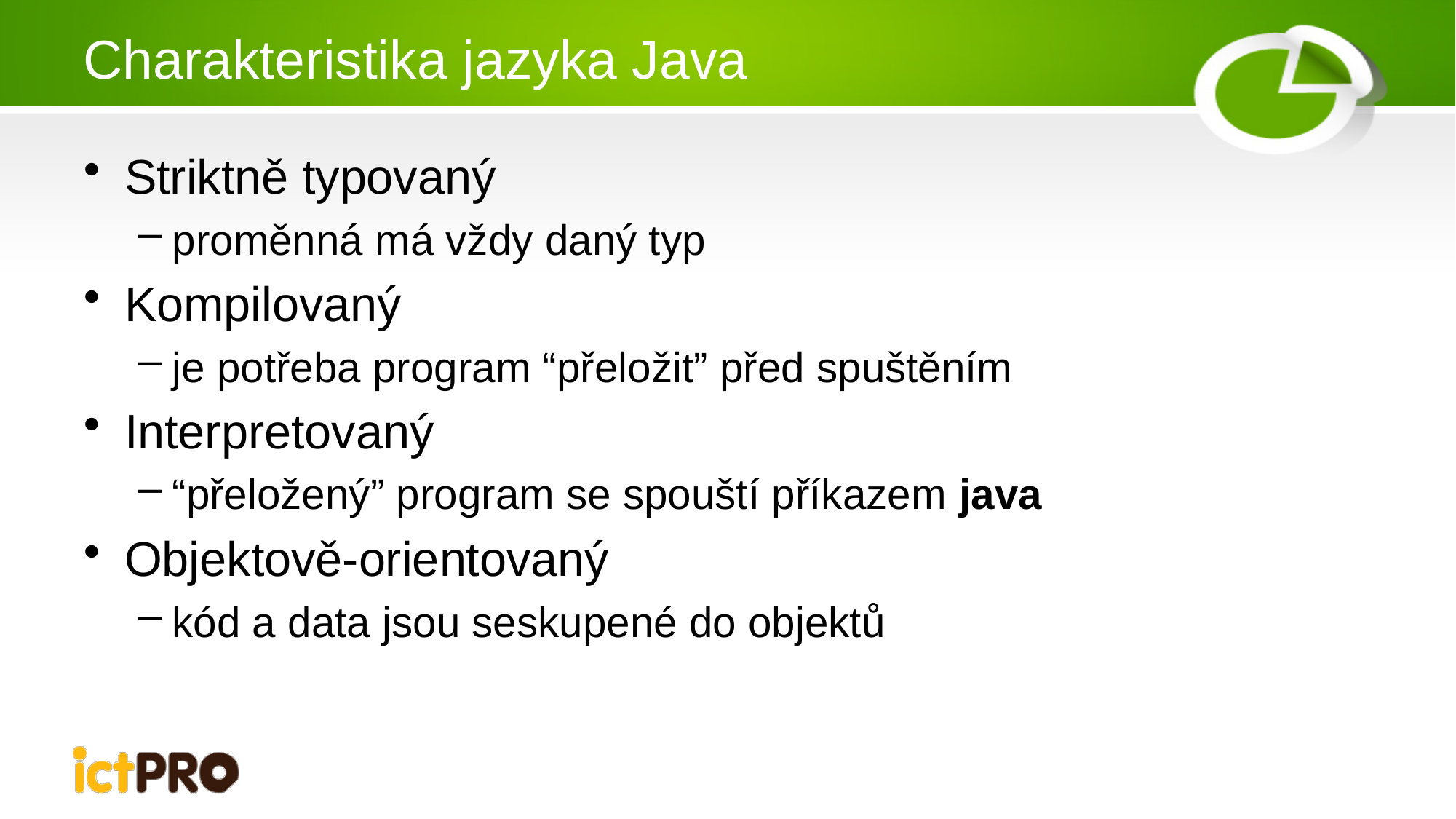

# Charakteristika jazyka Java
Striktně typovaný
proměnná má vždy daný typ
Kompilovaný
je potřeba program “přeložit” před spuštěním
Interpretovaný
“přeložený” program se spouští příkazem java
Objektově-orientovaný
kód a data jsou seskupené do objektů